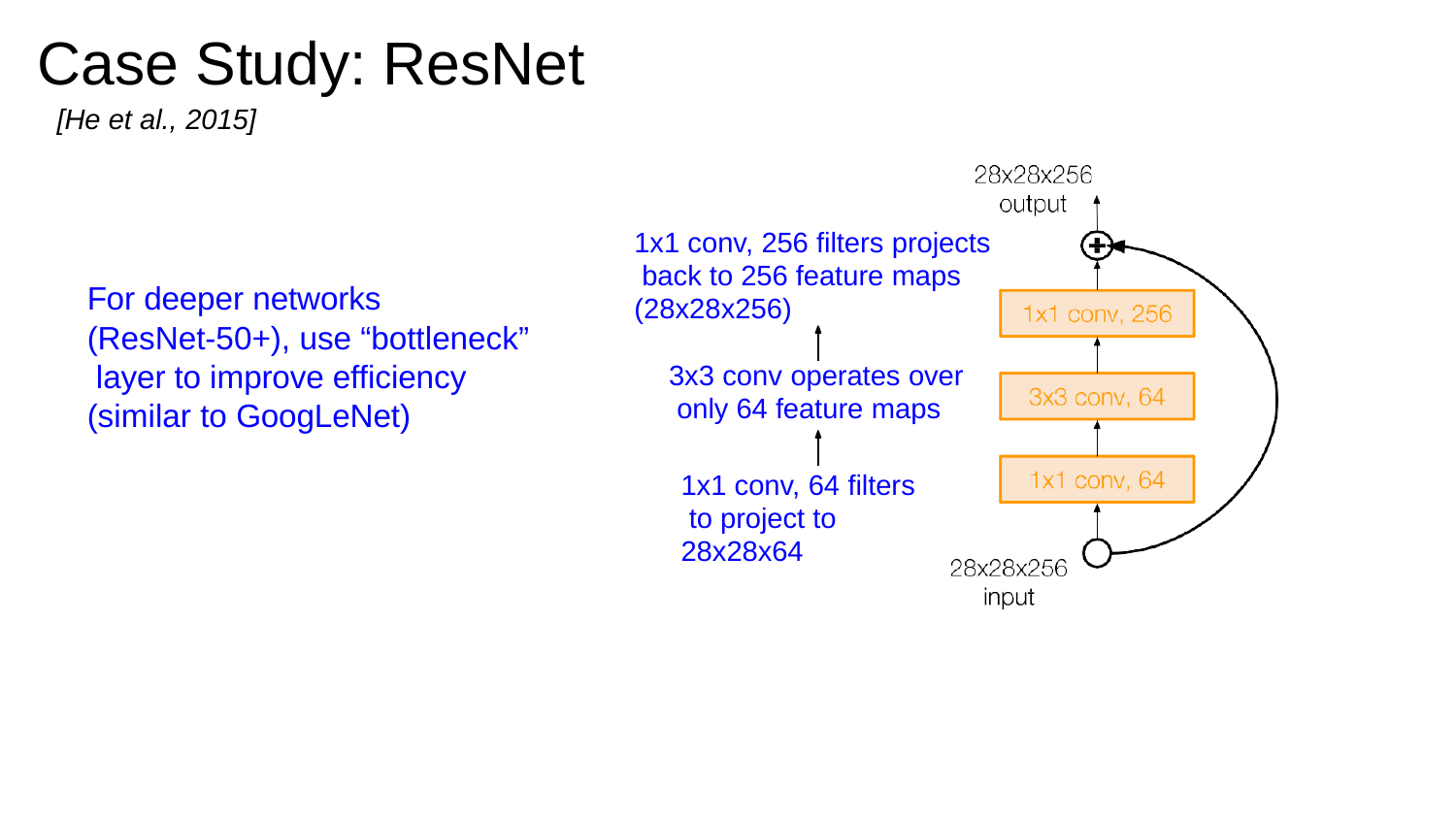

# Case Study: ResNet
[He et al., 2015]

1x1 conv, 256 filters projects  back to 256 feature maps  (28x28x256)
For deeper networks
(ResNet-50+), use “bottleneck”  layer to improve efficiency  (similar to GoogLeNet)

3x3 conv operates over  only 64 feature maps

1x1 conv, 64 filters  to project to  28x28x64

Lecture 9 - 76
May 1, 2018
Fei-Fei Li & Justin Johnson & Serena Yeung
Fei-Fei Li & Justin Johnson & Serena Yeung	Lecture 9 -	May 1, 2018